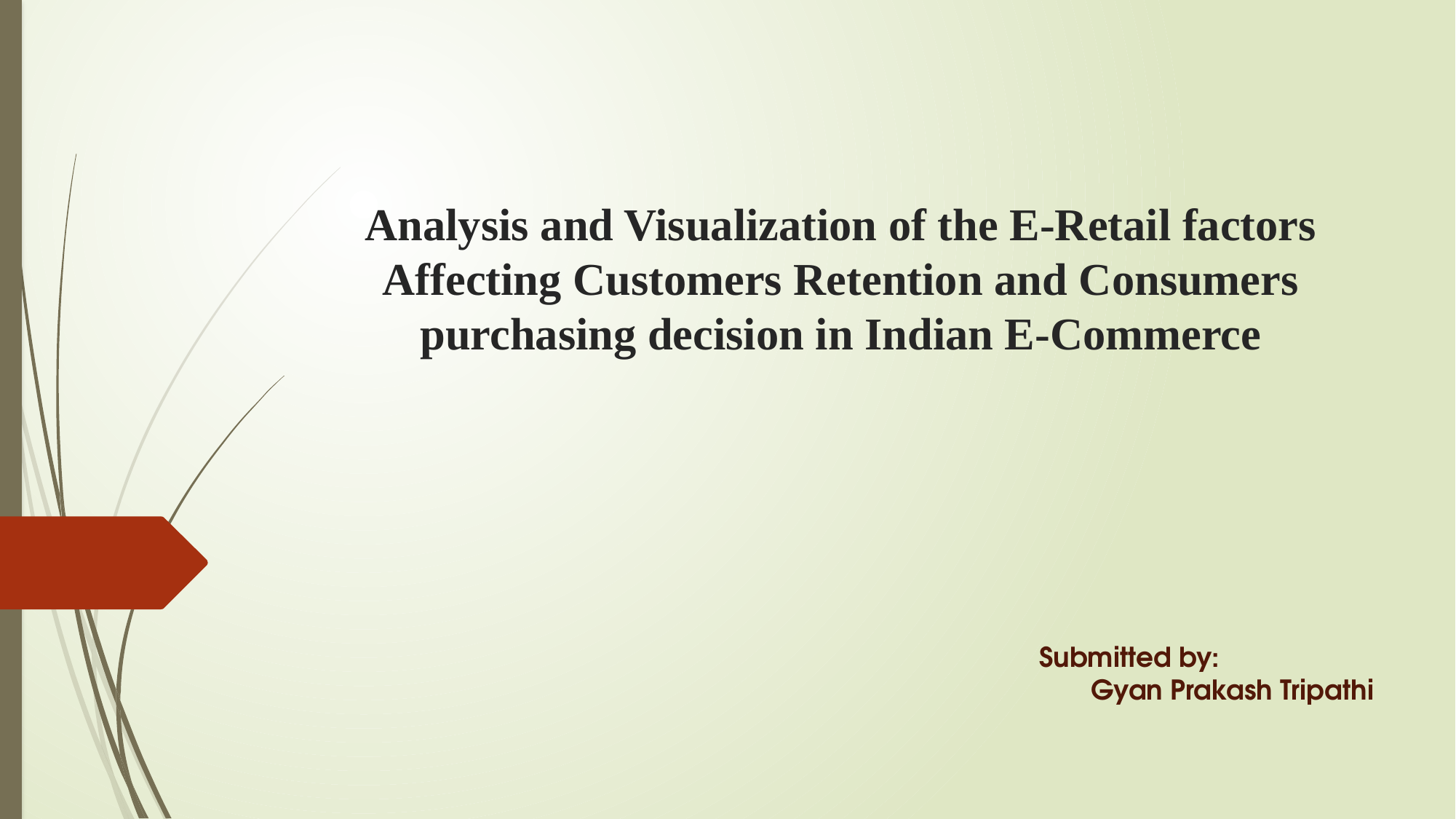

# Analysis and Visualization of the E-Retail factors Affecting Customers Retention and Consumers purchasing decision in Indian E-Commerce
Submitted by:                            Gyan Prakash Tripathi